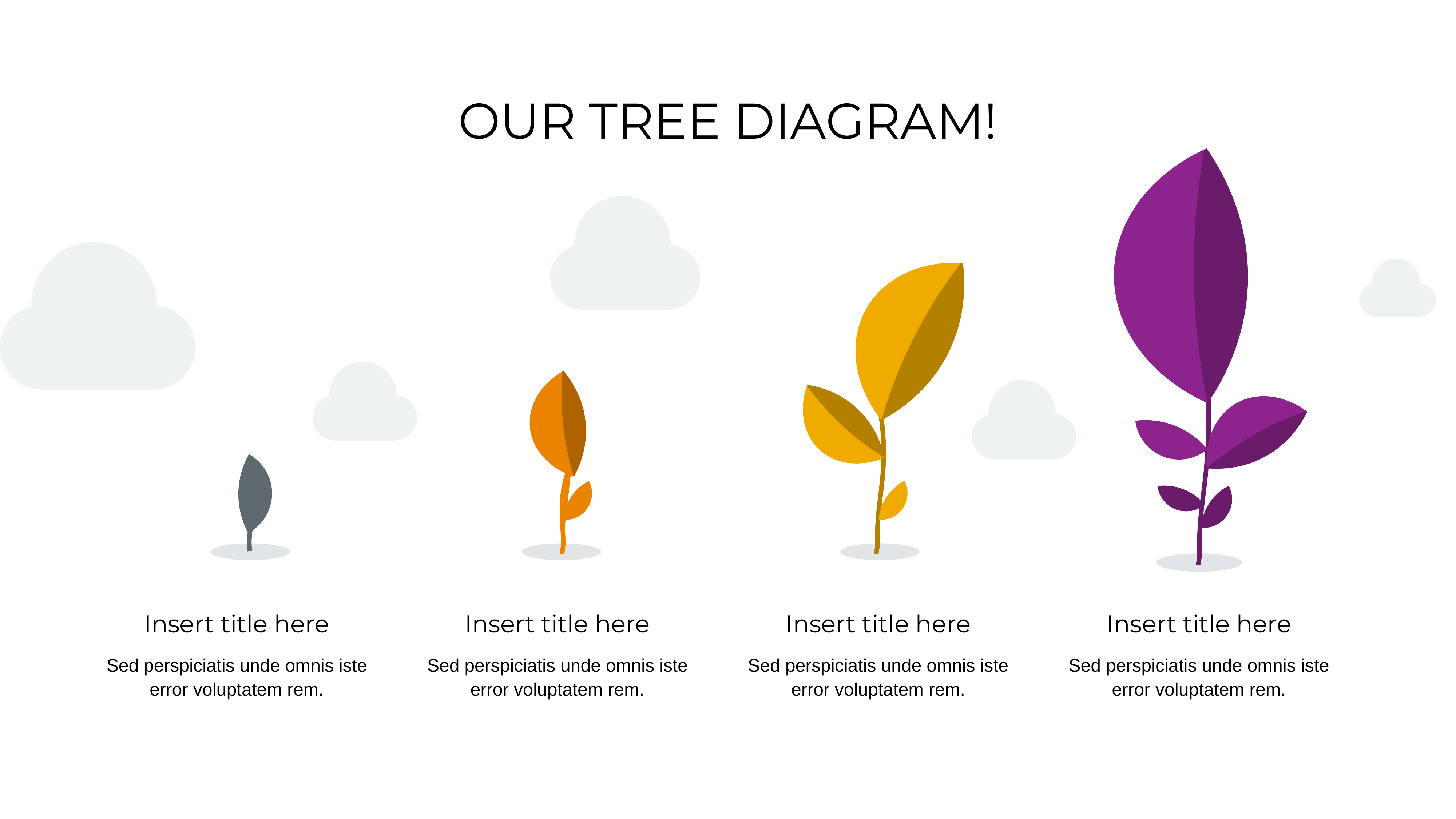

# OUR TREE DIAGRAM!

Insert title here
Insert title here
Insert title here
Insert title here
Sed perspiciatis unde omnis iste error voluptatem rem.
Sed perspiciatis unde omnis iste error voluptatem rem.
Sed perspiciatis unde omnis iste error voluptatem rem.
Sed perspiciatis unde omnis iste error voluptatem rem.